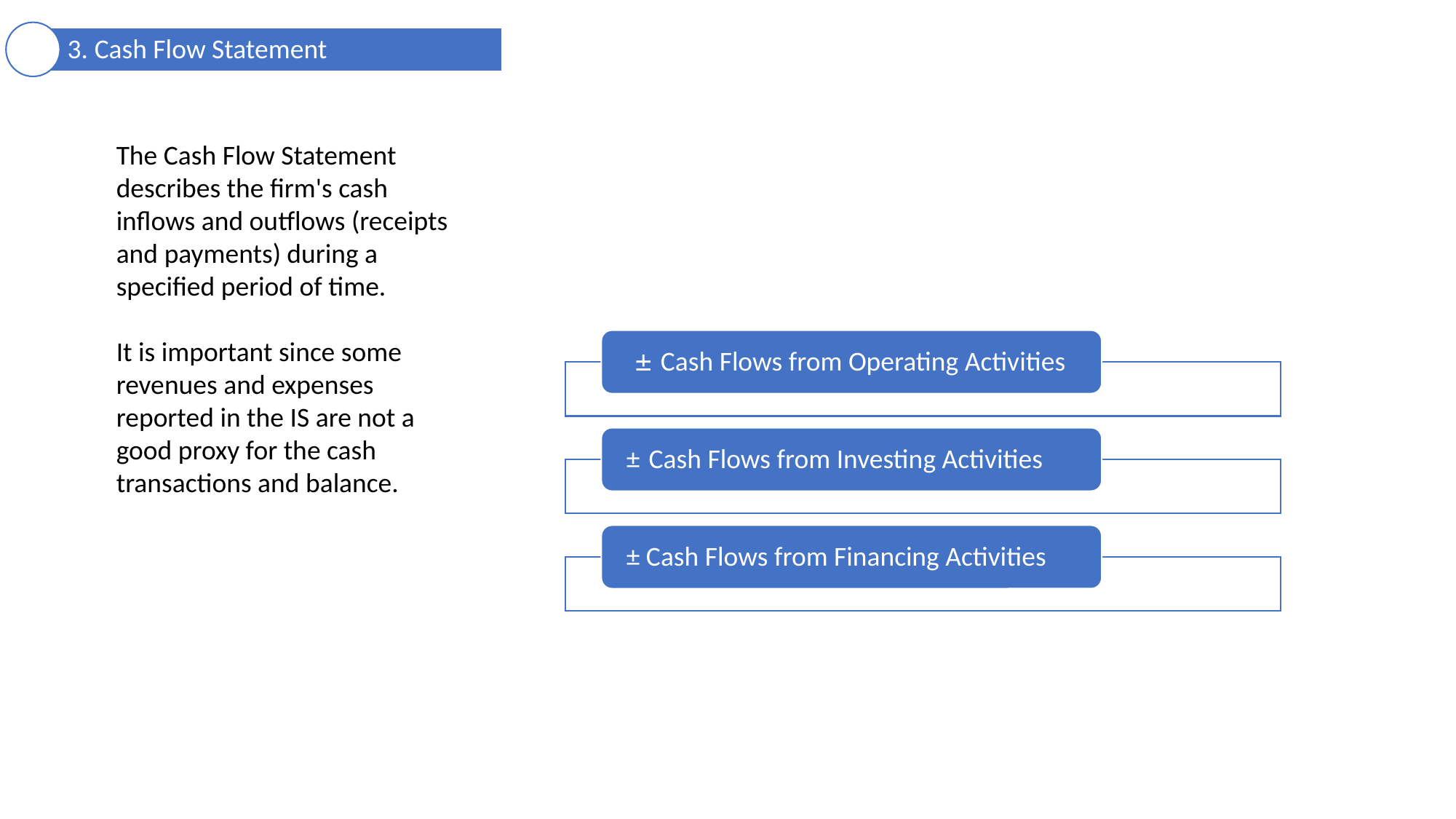

3. Cash Flow Statement

2. Balance Sheet

1. Aggregation
The Cash Flow Statement describes the firm's cash inflows and outflows (receipts and payments) during a specified period of time.

It is important since some revenues and expenses reported in the IS are not a good proxy for the cash transactions and balance.

 ± Cash Flows from Operating Activities
± Cash Flows from Investing Activities
± Cash Flows from Financing Activities

4. Notes and Auditor Reports